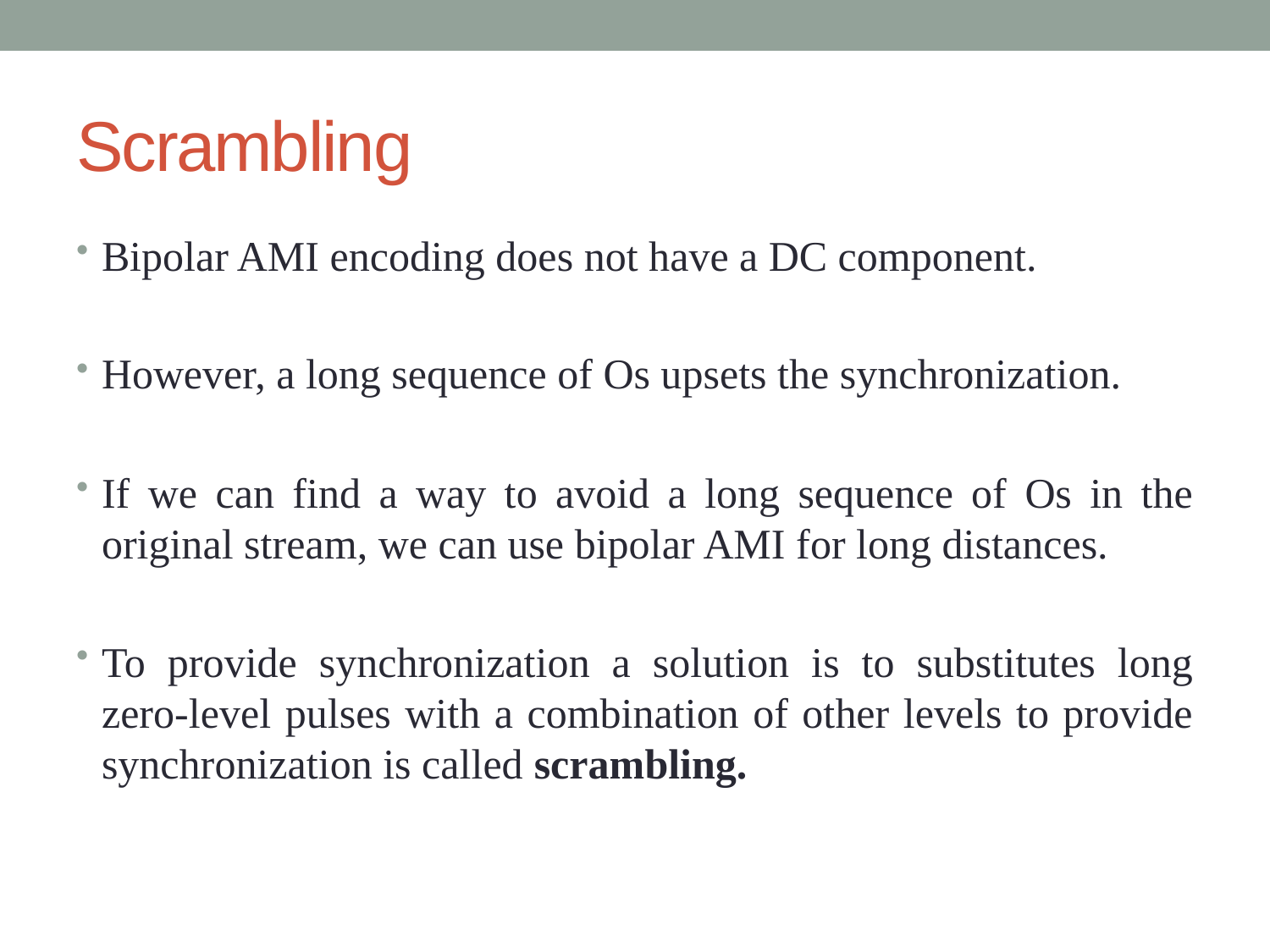

# Scrambling
Bipolar AMI encoding does not have a DC component.

However, a long sequence of Os upsets the synchronization.

If we can find a way to avoid a long sequence of Os in the original stream, we can use bipolar AMI for long distances.

To provide synchronization a solution is to substitutes long zero-level pulses with a combination of other levels to provide synchronization is called scrambling.